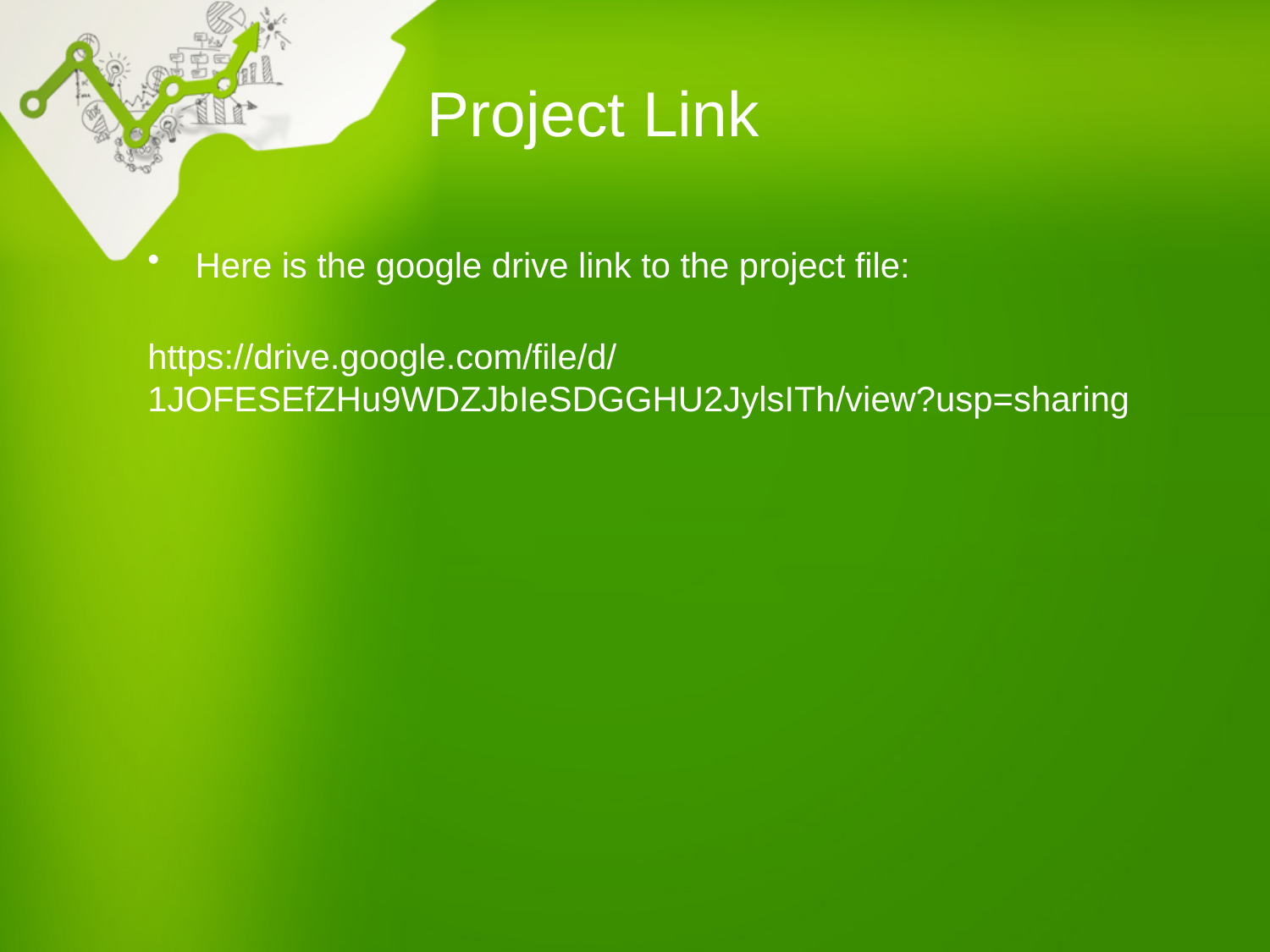

# Project Link
Here is the google drive link to the project file:
https://drive.google.com/file/d/1JOFESEfZHu9WDZJbIeSDGGHU2JylsITh/view?usp=sharing